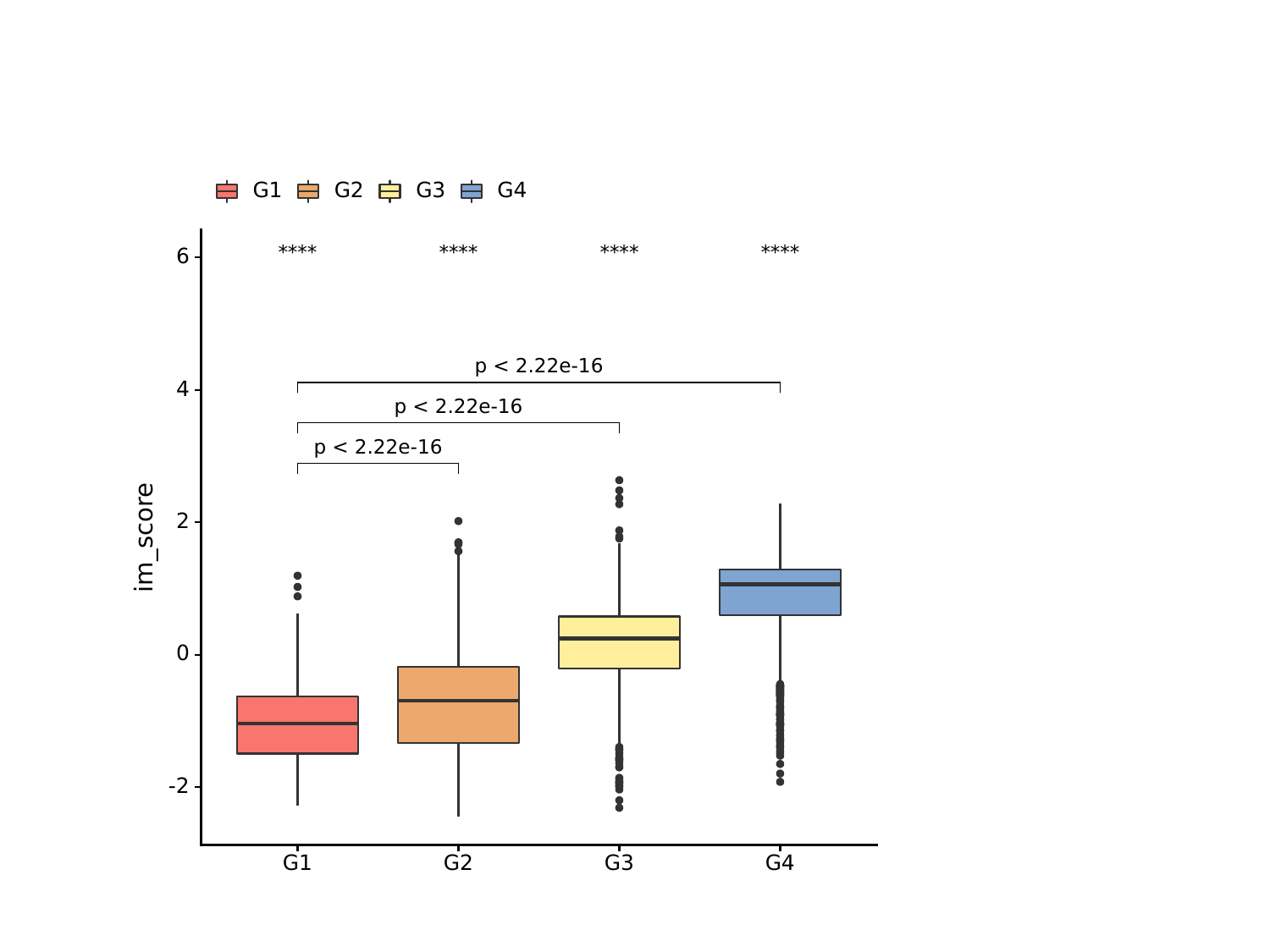

#

G1
G2
G3
G4

****
****
****
****
6

p < 2.22e-16
4

p < 2.22e-16

p < 2.22e-16

2

im_score

0

-2

G1
G2
G3
G4